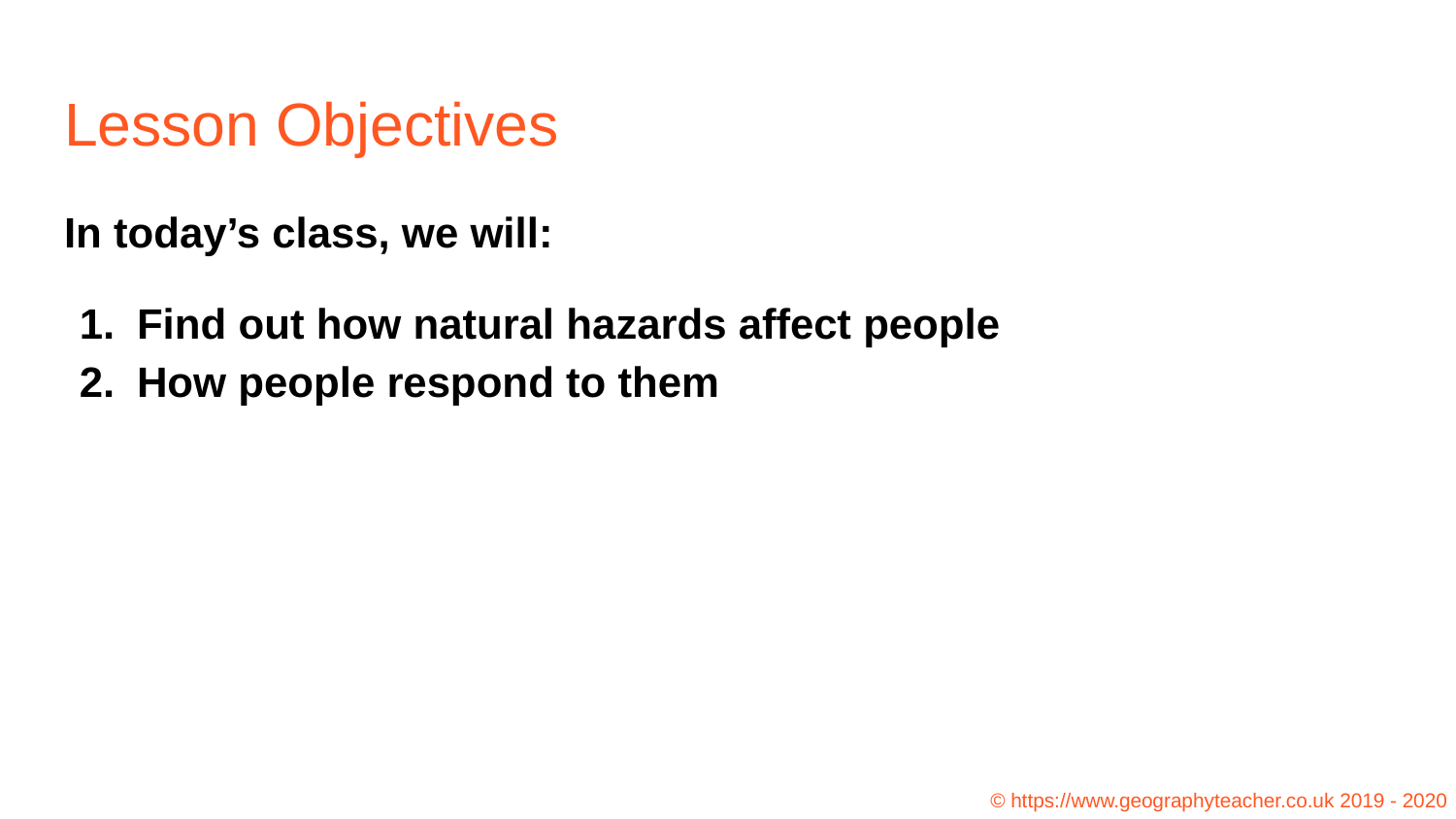

# Lesson Objectives
In today’s class, we will:
Find out how natural hazards affect people
How people respond to them